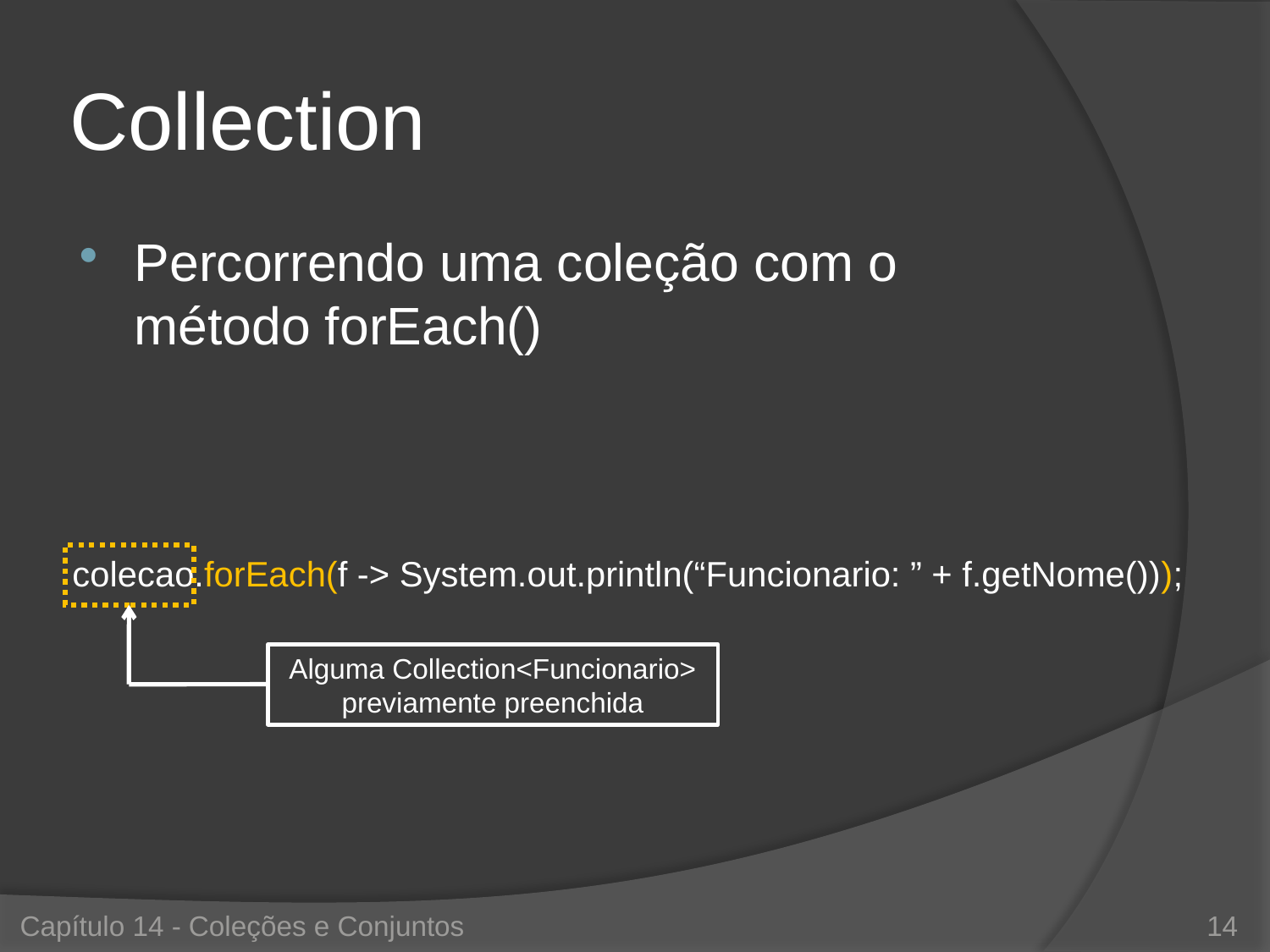

# Collection
Percorrendo uma coleção com o método forEach()

Alguma Collection<Funcionario> previamente preenchida
colecao.forEach(f -> System.out.println(“Funcionario: ” + f.getNome()));

Capítulo 14 - Coleções e Conjuntos
14